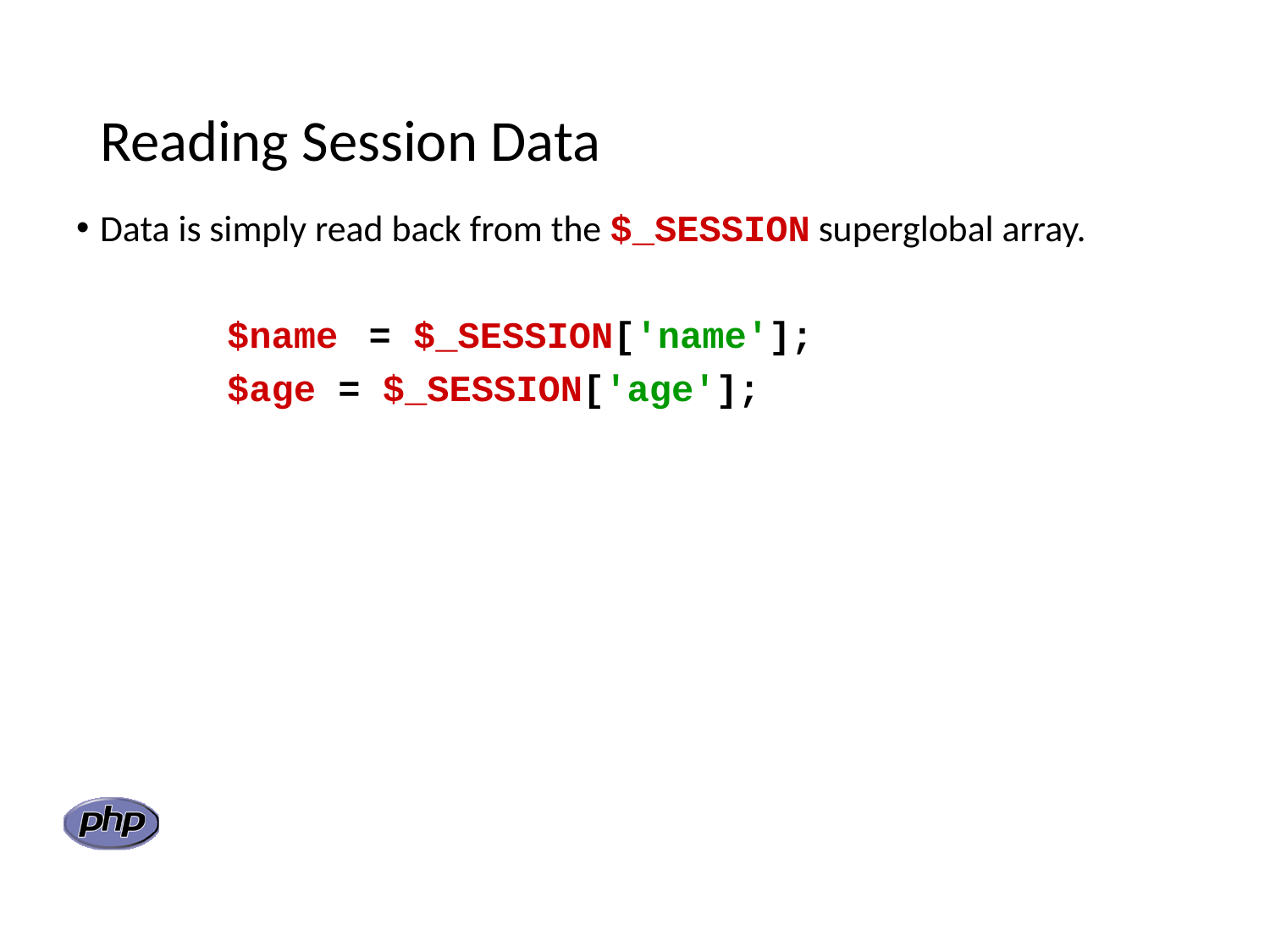

# Reading Session Data
Data is simply read back from the $_SESSION superglobal array.

		$name  = $_SESSION['name'];
		$age = $_SESSION['age'];